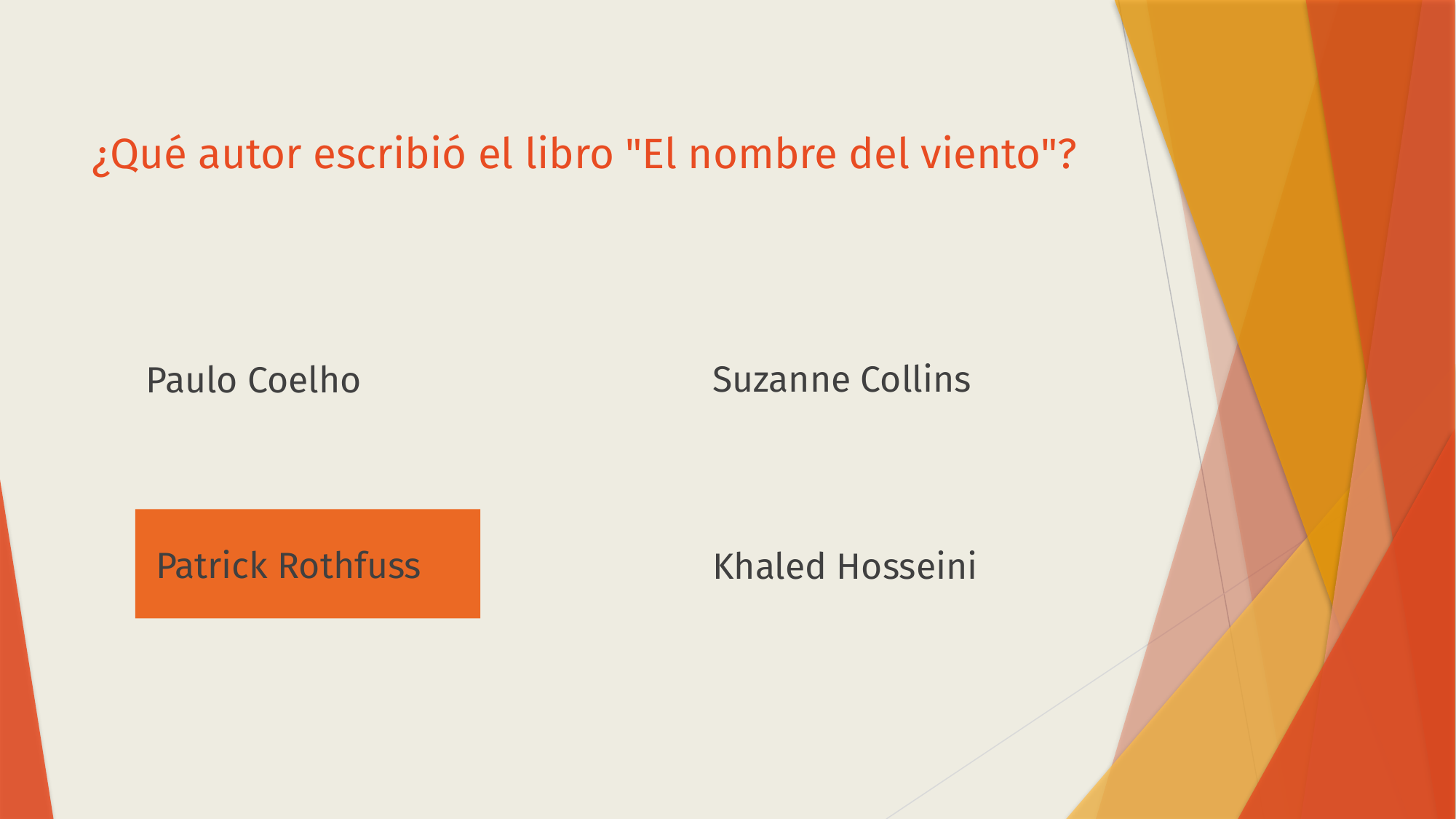

# ¿Qué autor escribió el libro "El nombre del viento"?
Suzanne Collins
Paulo Coelho
 Patrick Rothfuss
Khaled Hosseini